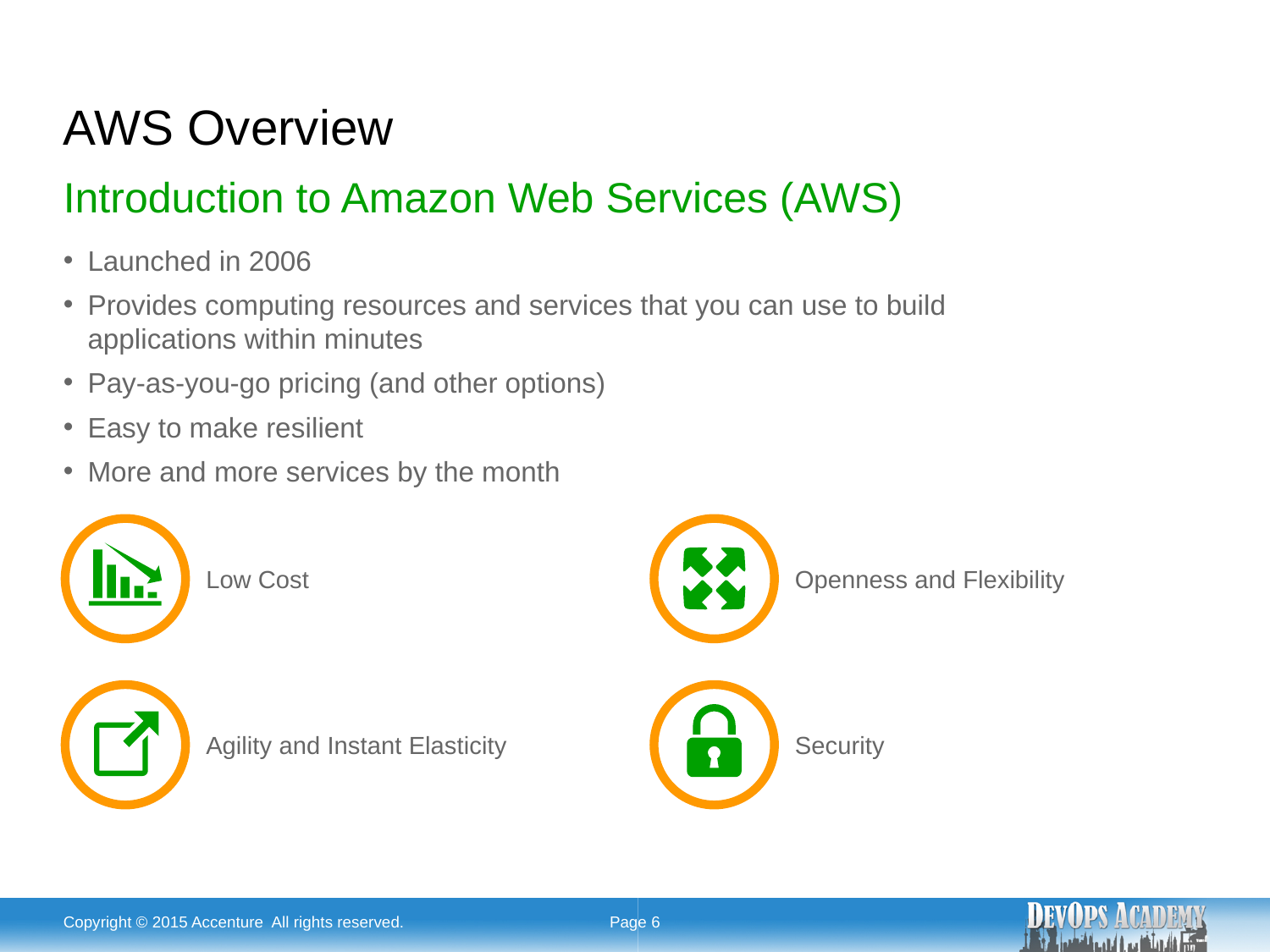

# AWS Overview
Introduction to Amazon Web Services (AWS)
Launched in 2006
Provides computing resources and services that you can use to build
applications within minutes
Pay-as-you-go pricing (and other options)
Easy to make resilient
More and more services by the month

Low Cost
Openness and Flexibility

Agility and Instant Elasticity
Security
Copyright © 2015 Accenture  All rights reserved.
Page 6